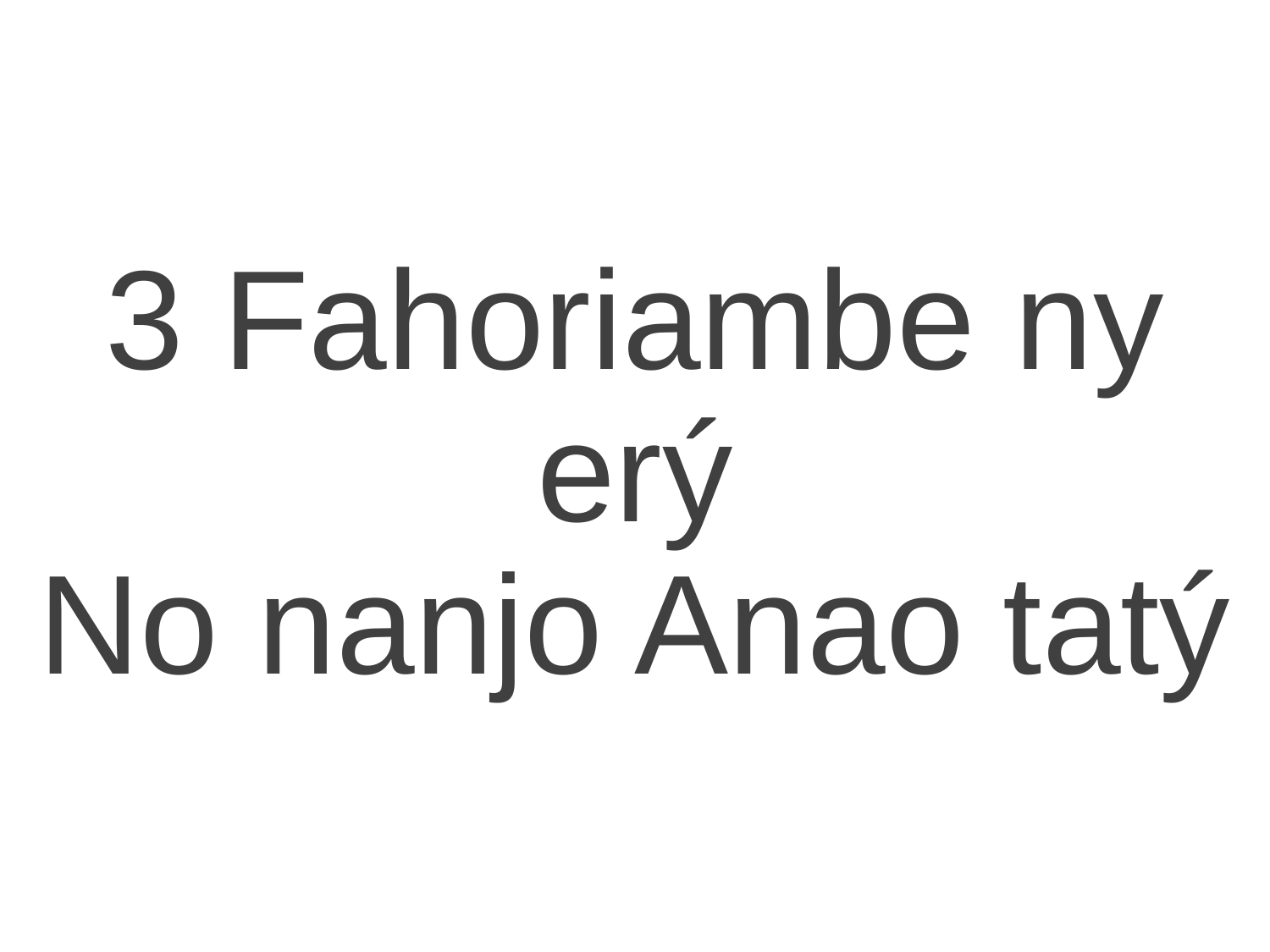

3 Fahoriambe ny erý
No nanjo Anao tatý